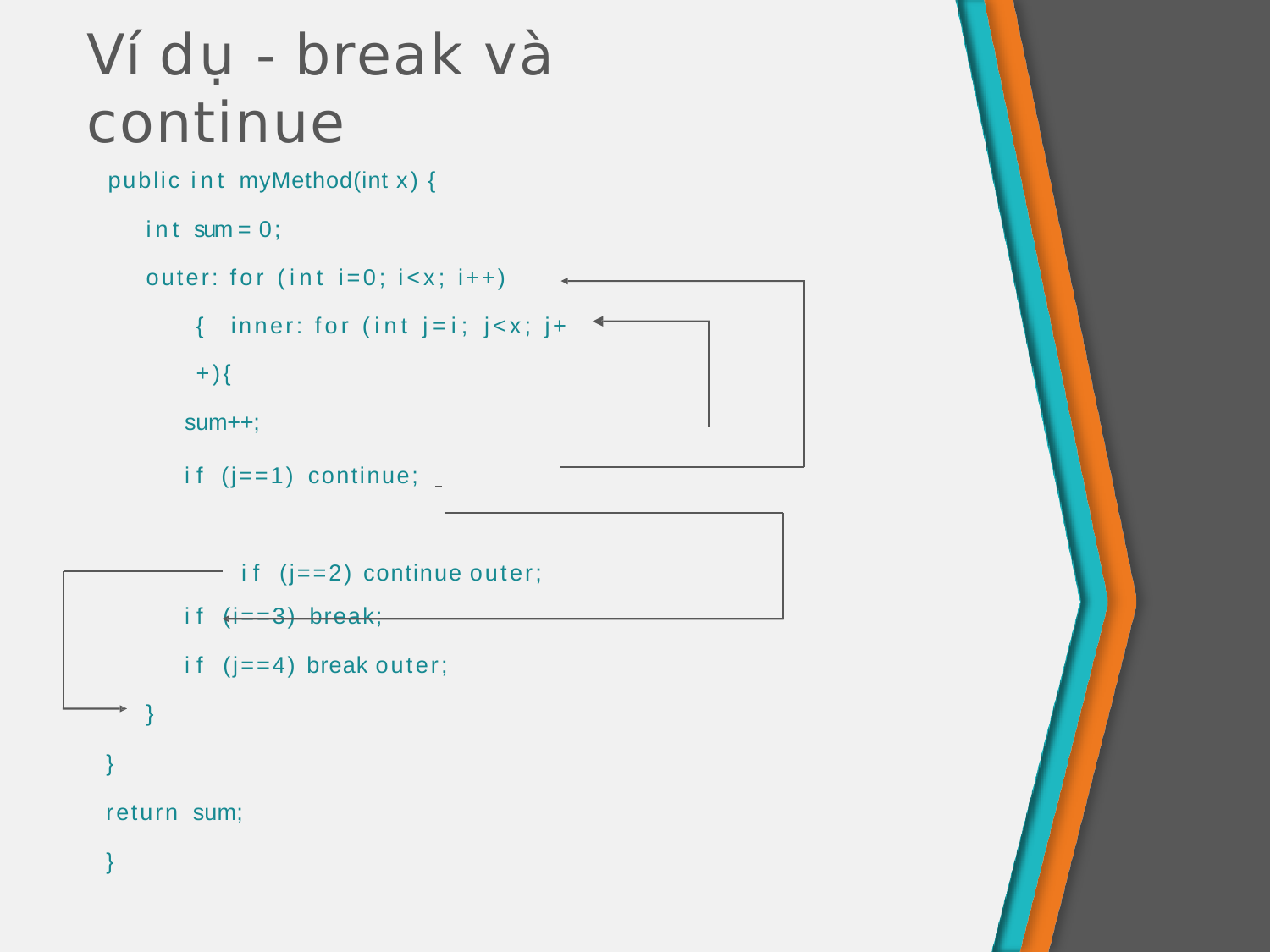

# Ví dụ - break và continue
public int myMethod(int x) {

int sum = 0;
outer: for (int i=0; i<x; i++) {  inner: for (int j=i; j<x; j++){

sum++;
if (j==1) continue;   	 if (j==2) continue outer;
if (i==3) break;

if (j==4) break outer;

}

}

return sum;

}